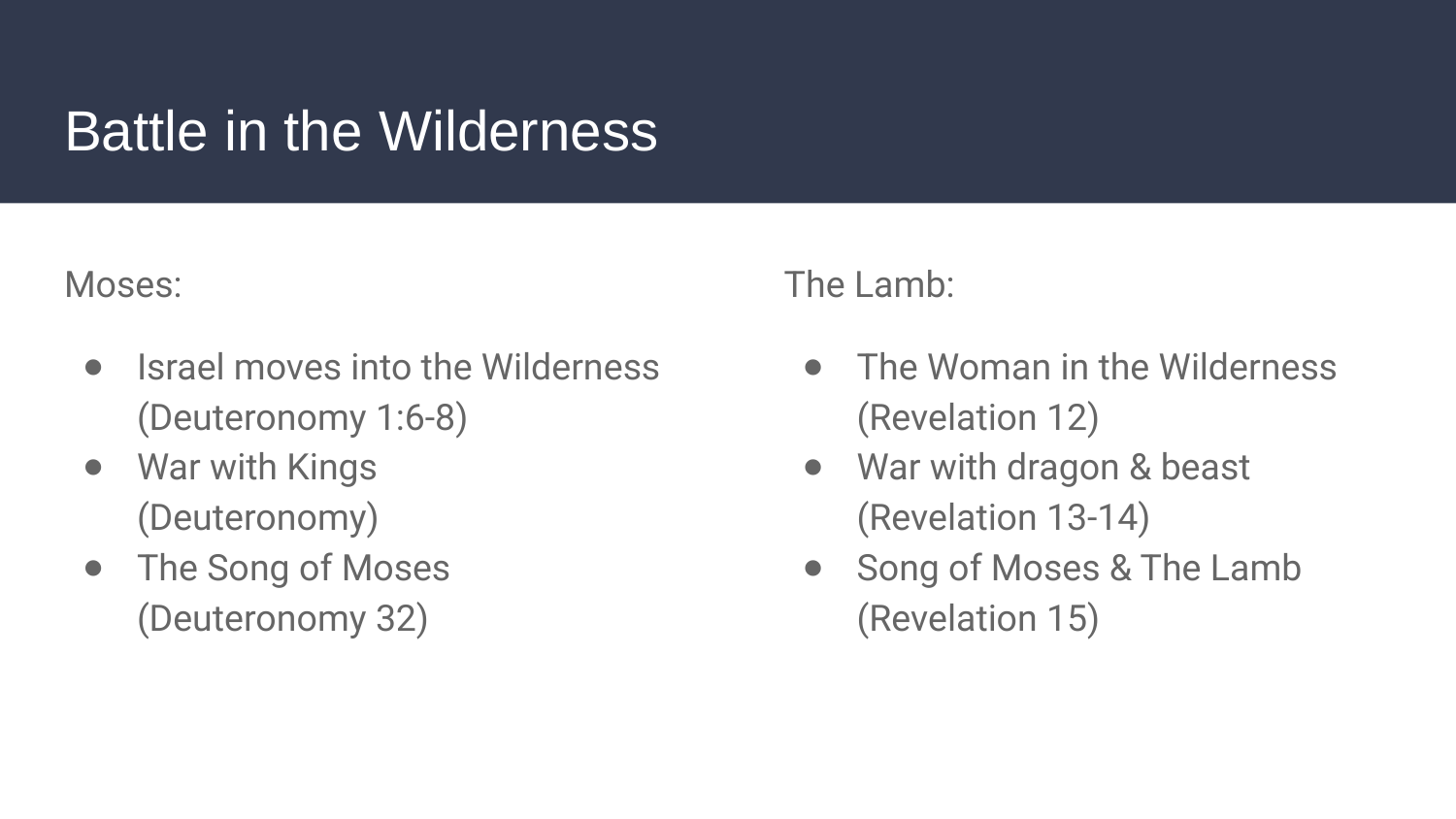

# Battle in the Wilderness
Moses:
Israel moves into the Wilderness
(Deuteronomy 1:6-8)
War with Kings
(Deuteronomy)
The Song of Moses
(Deuteronomy 32)
The Lamb:
The Woman in the Wilderness (Revelation 12)
War with dragon & beast
(Revelation 13-14)
Song of Moses & The Lamb
(Revelation 15)